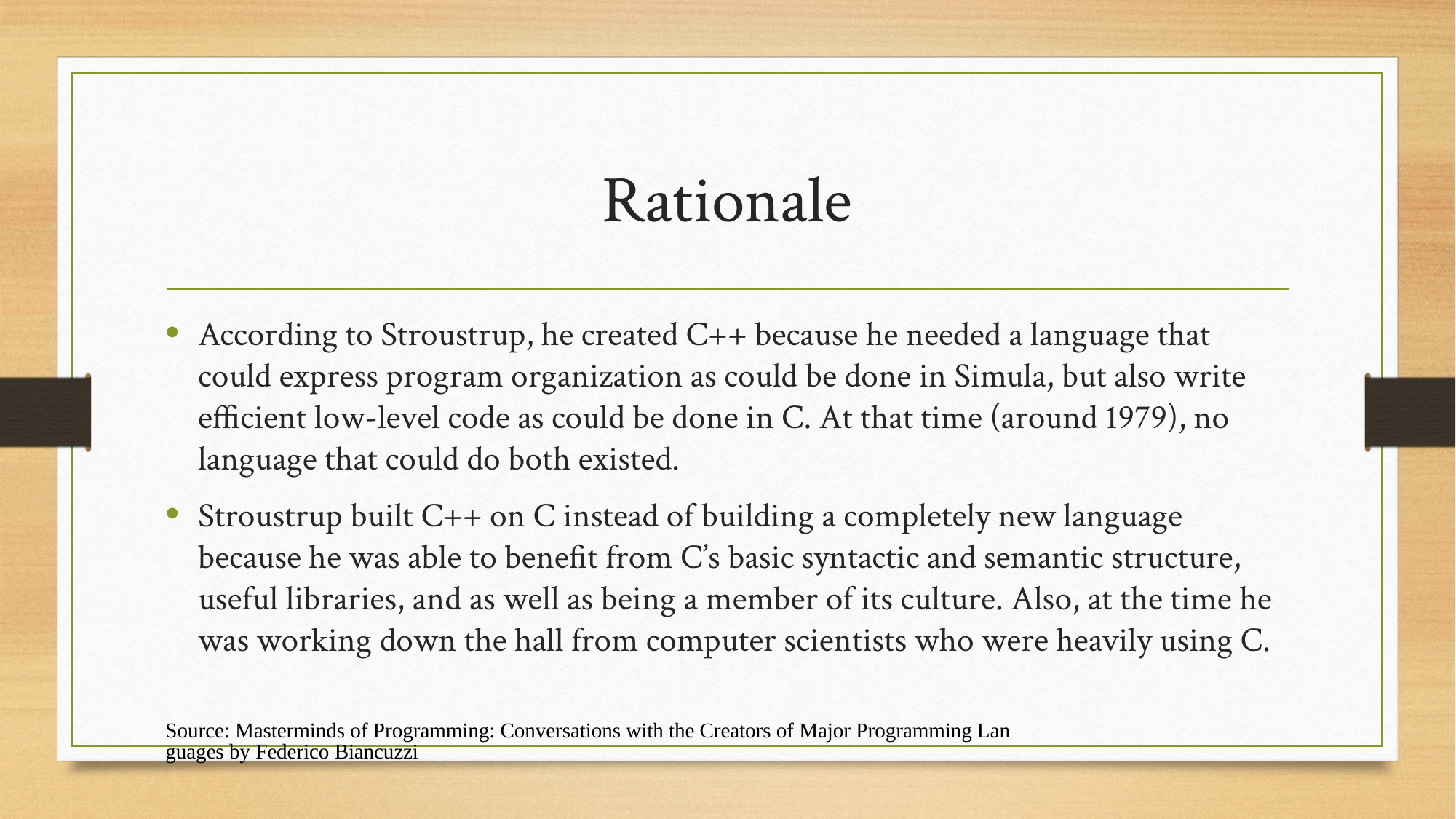

# Rationale
According to Stroustrup, he created C++ because he needed a language that could express program organization as could be done in Simula, but also write efficient low-level code as could be done in C. At that time (around 1979), no language that could do both existed.
Stroustrup built C++ on C instead of building a completely new language because he was able to benefit from C’s basic syntactic and semantic structure, useful libraries, and as well as being a member of its culture. Also, at the time he was working down the hall from computer scientists who were heavily using C.
Source: Masterminds of Programming: Conversations with the Creators of Major Programming Languages by Federico Biancuzzi